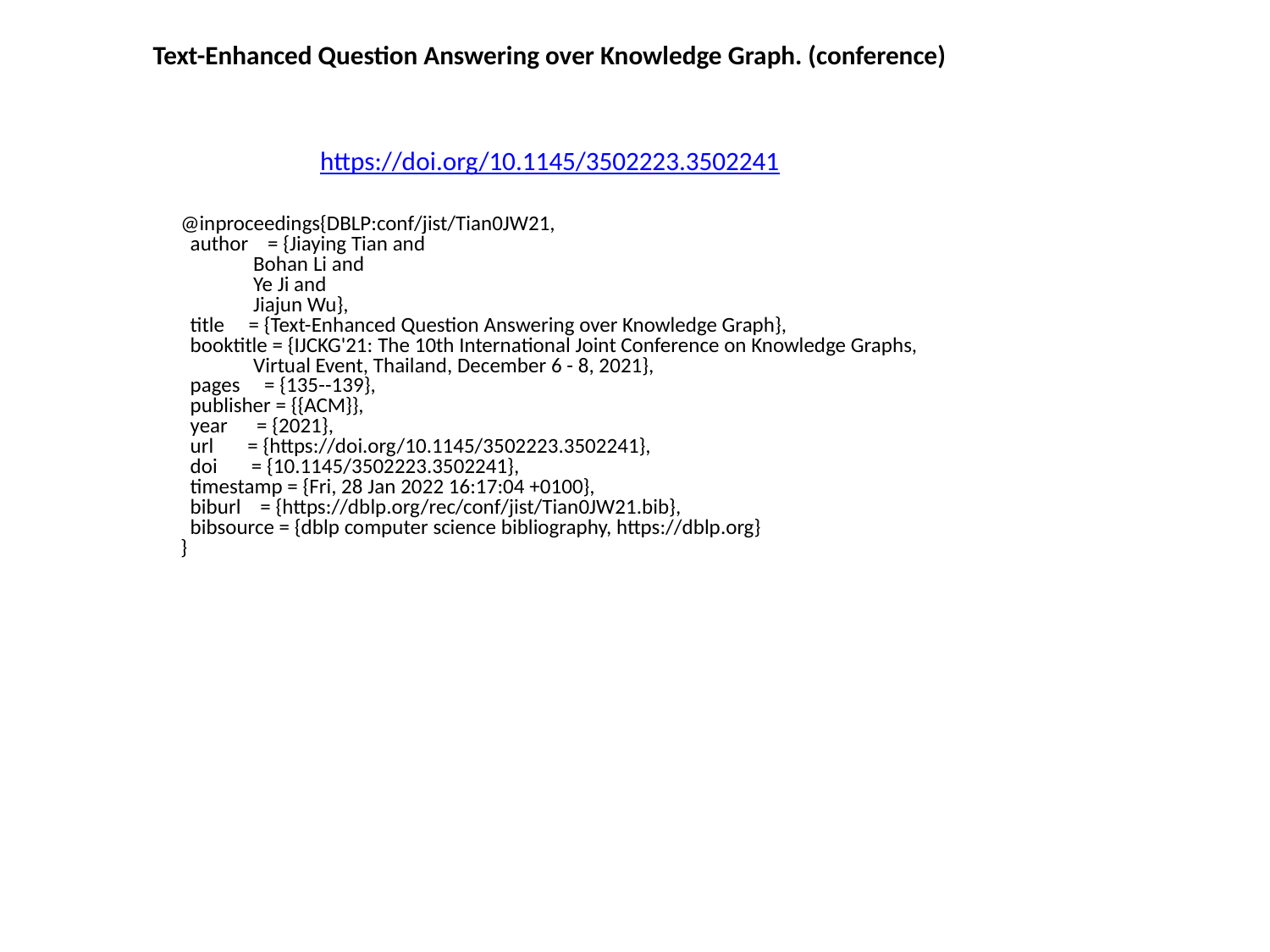

Text-Enhanced Question Answering over Knowledge Graph. (conference)

https://doi.org/10.1145/3502223.3502241

@inproceedings{DBLP:conf/jist/Tian0JW21,
  author    = {Jiaying Tian and
               Bohan Li and
               Ye Ji and
               Jiajun Wu},
  title     = {Text-Enhanced Question Answering over Knowledge Graph},
  booktitle = {IJCKG'21: The 10th International Joint Conference on Knowledge Graphs,
               Virtual Event, Thailand, December 6 - 8, 2021},
  pages     = {135--139},
  publisher = {{ACM}},
  year      = {2021},
  url       = {https://doi.org/10.1145/3502223.3502241},
  doi       = {10.1145/3502223.3502241},
  timestamp = {Fri, 28 Jan 2022 16:17:04 +0100},
  biburl    = {https://dblp.org/rec/conf/jist/Tian0JW21.bib},
  bibsource = {dblp computer science bibliography, https://dblp.org}
}